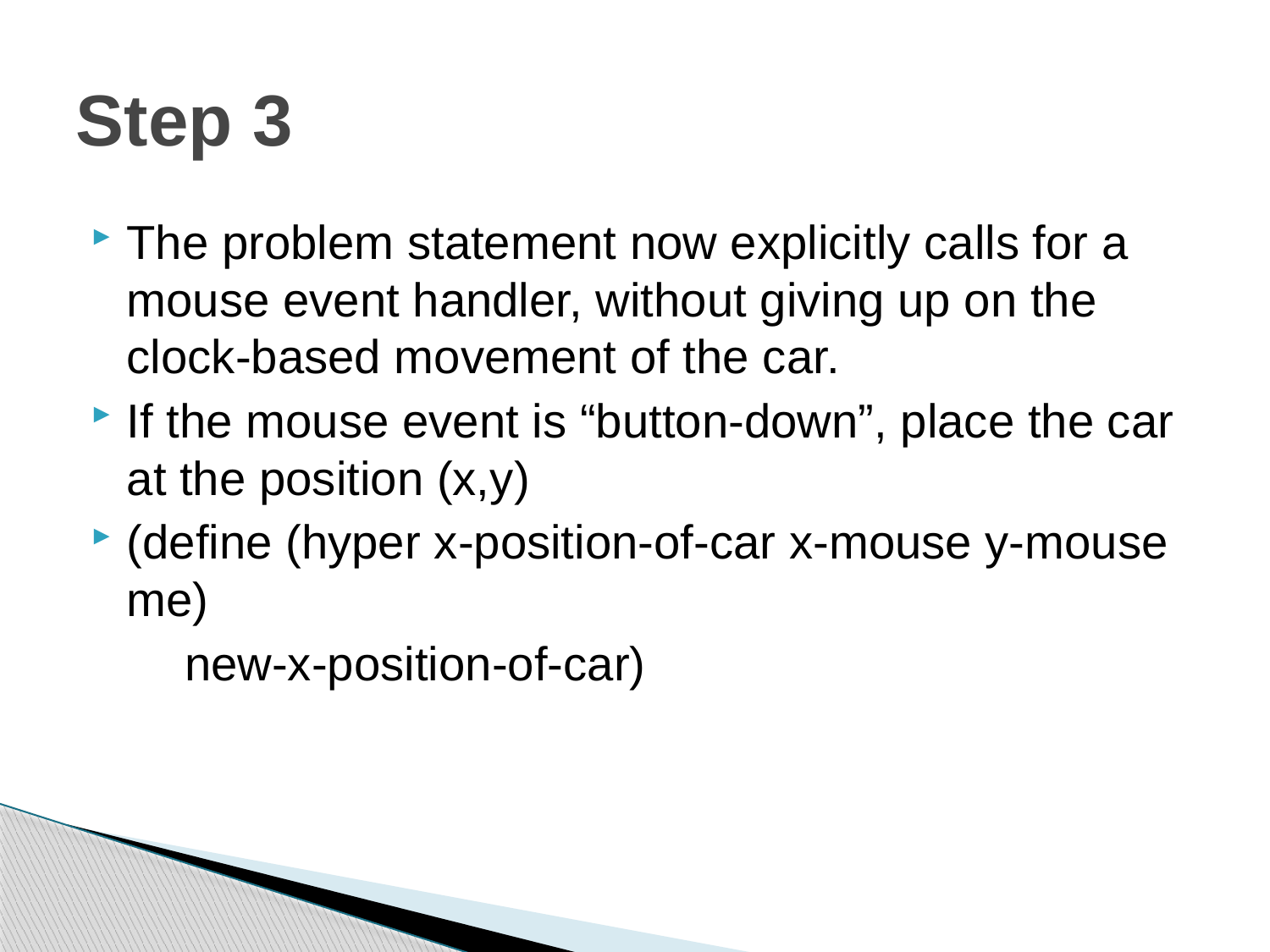

# Step 3
The problem statement now explicitly calls for a mouse event handler, without giving up on the clock-based movement of the car.
If the mouse event is “button-down”, place the car at the position (x,y)
(define (hyper x-position-of-car x-mouse y-mouse me)
       new-x-position-of-car)